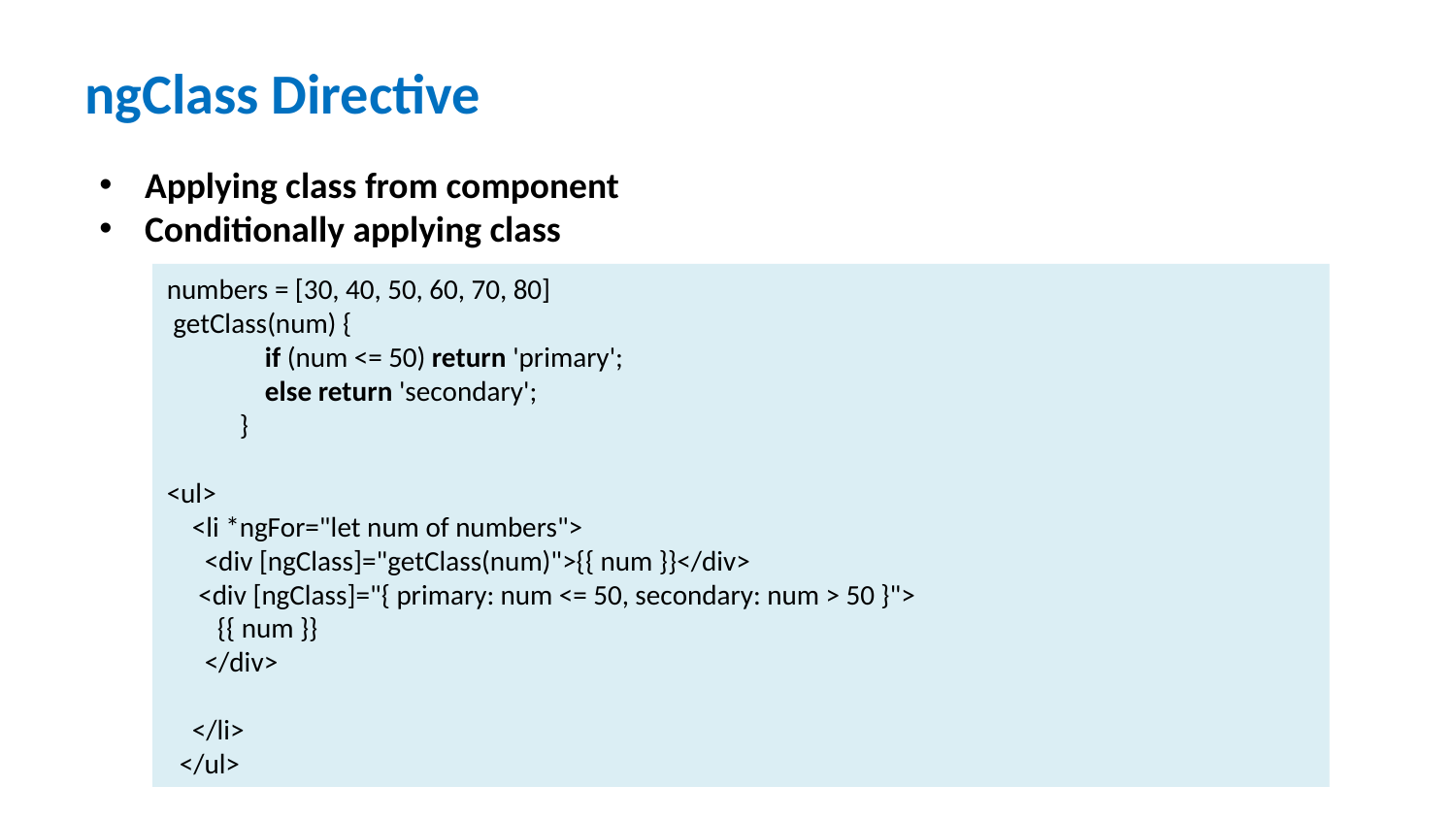

# ngClass Directive
Applying class from component
Conditionally applying class

numbers = [30, 40, 50, 60, 70, 80]
 getClass(num) {
    if (num <= 50) return 'primary';
    else return 'secondary';
}

<ul>
    <li *ngFor="let num of numbers">
      <div [ngClass]="getClass(num)">{{ num }}</div>
     <div [ngClass]="{ primary: num <= 50, secondary: num > 50 }">
        {{ num }}
      </div>

    </li>
  </ul>